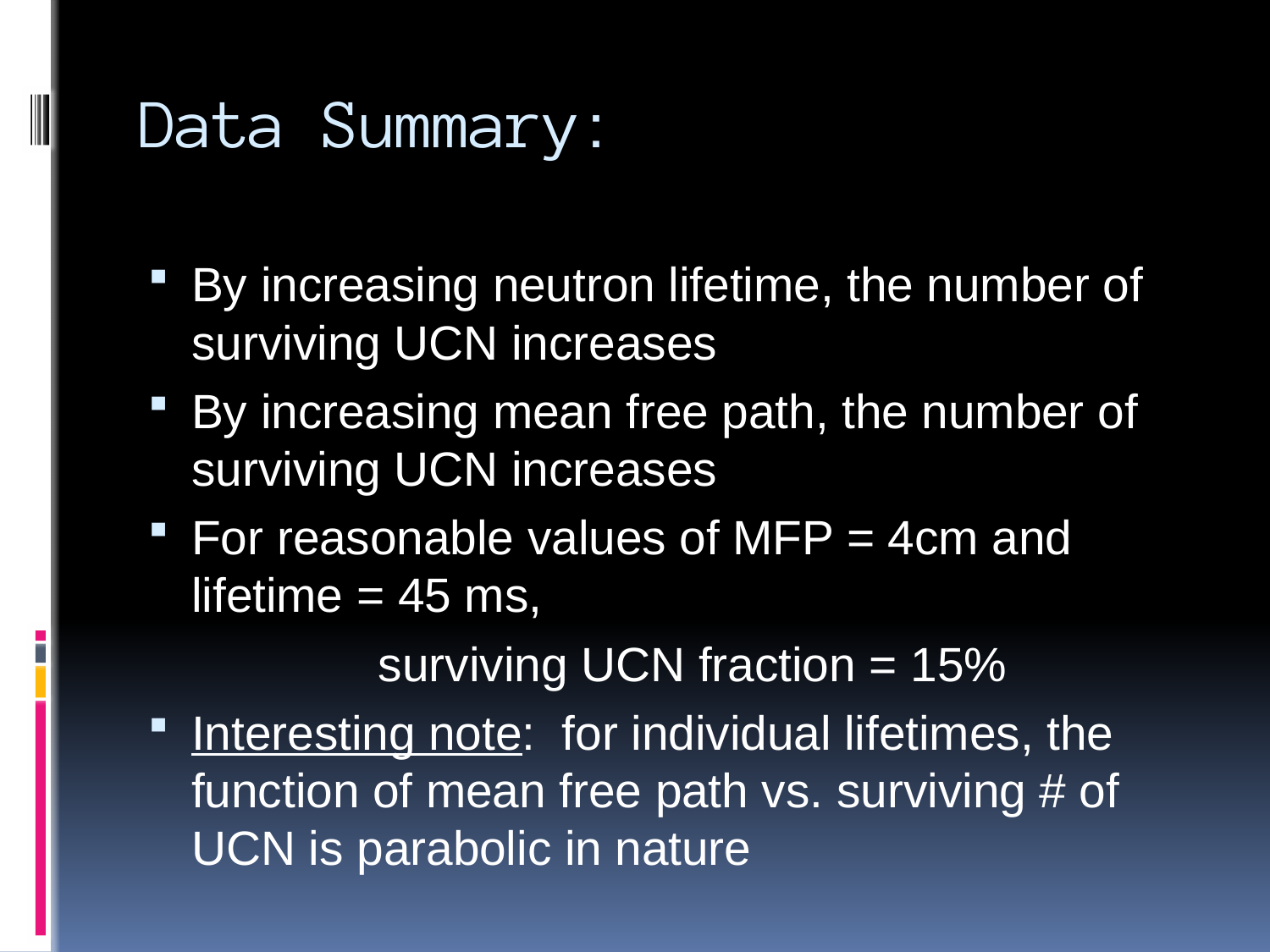

# Data Summary:
By increasing neutron lifetime, the number of surviving UCN increases
By increasing mean free path, the number of surviving UCN increases
For reasonable values of MFP = 4cm and lifetime = 45 ms,
	surviving UCN fraction = 15%
Interesting note:  for individual lifetimes, the function of mean free path vs. surviving # of UCN is parabolic in nature